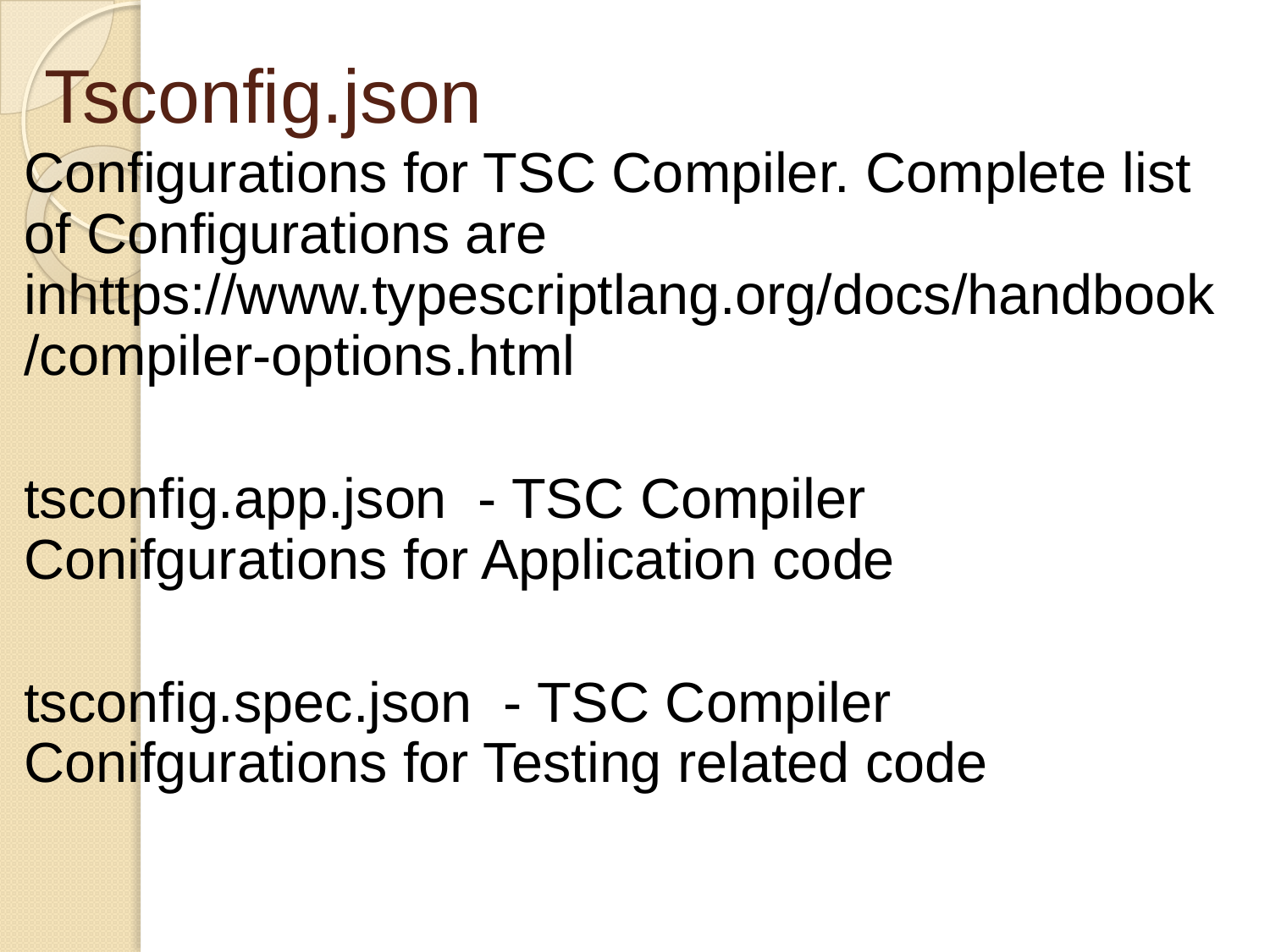

# Tsconfig.json
Configurations for TSC Compiler. Complete list of Configurations are inhttps://www.typescriptlang.org/docs/handbook/compiler-options.html

tsconfig.app.json  - TSC Compiler Conifgurations for Application code

tsconfig.spec.json  - TSC Compiler Conifgurations for Testing related code